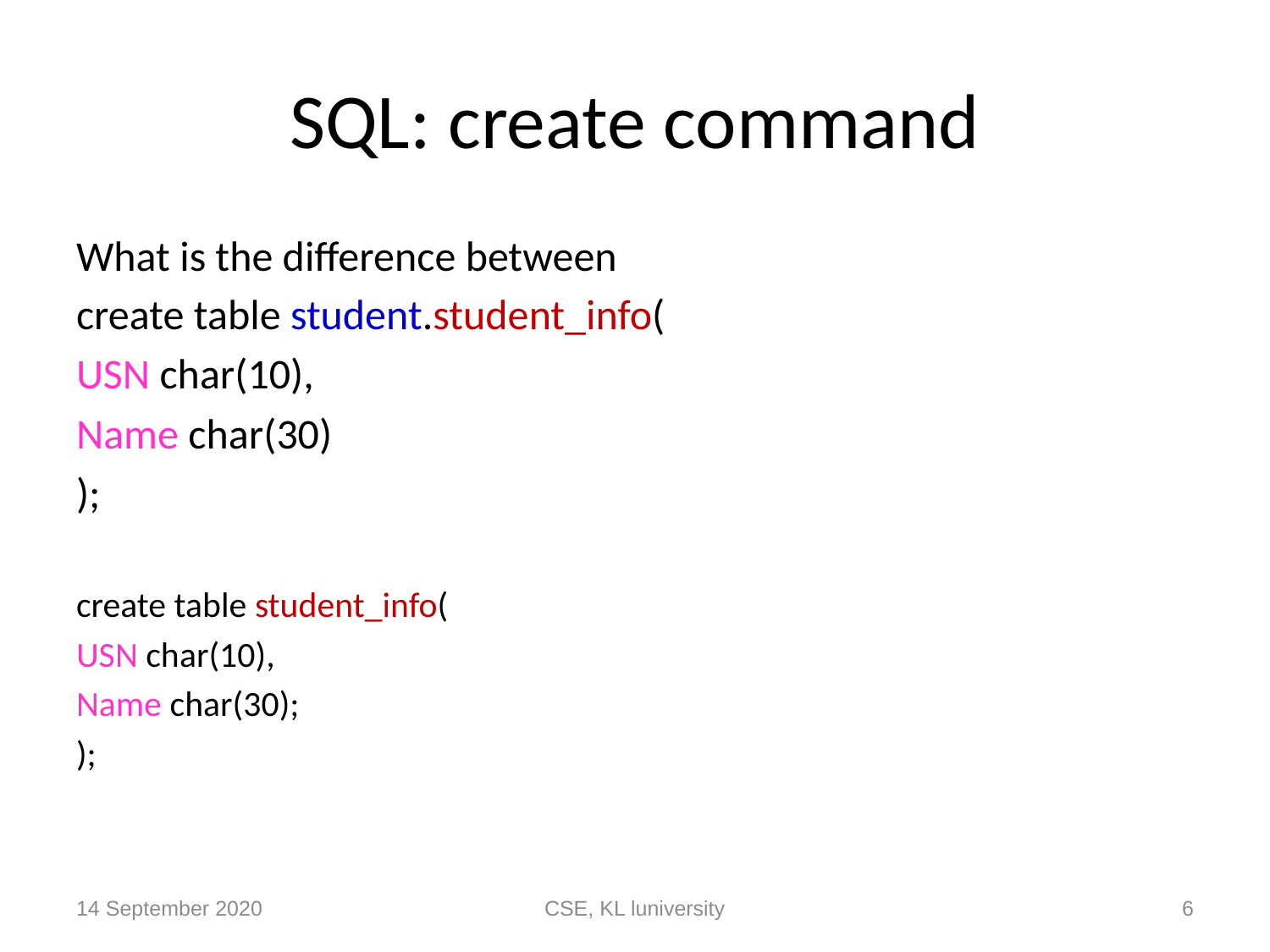

# SQL: create command
What is the difference between
create table student.student_info(
USN char(10),
Name char(30)
);

create table student_info(
USN char(10),
Name char(30);
);

14 September 2020
CSE, KL luniversity
6